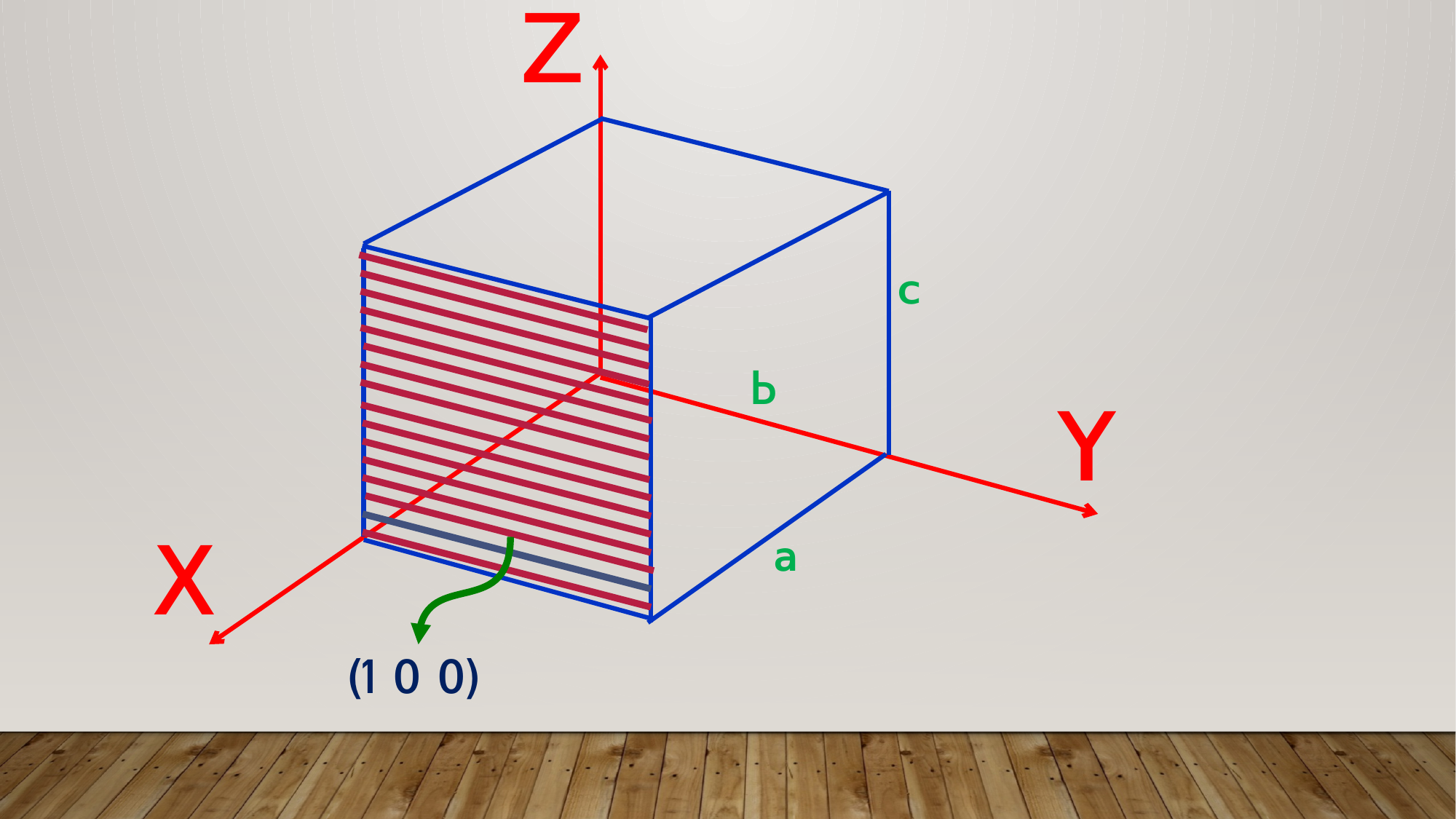

Z
c
b
Y
X
a
(1 0 0)